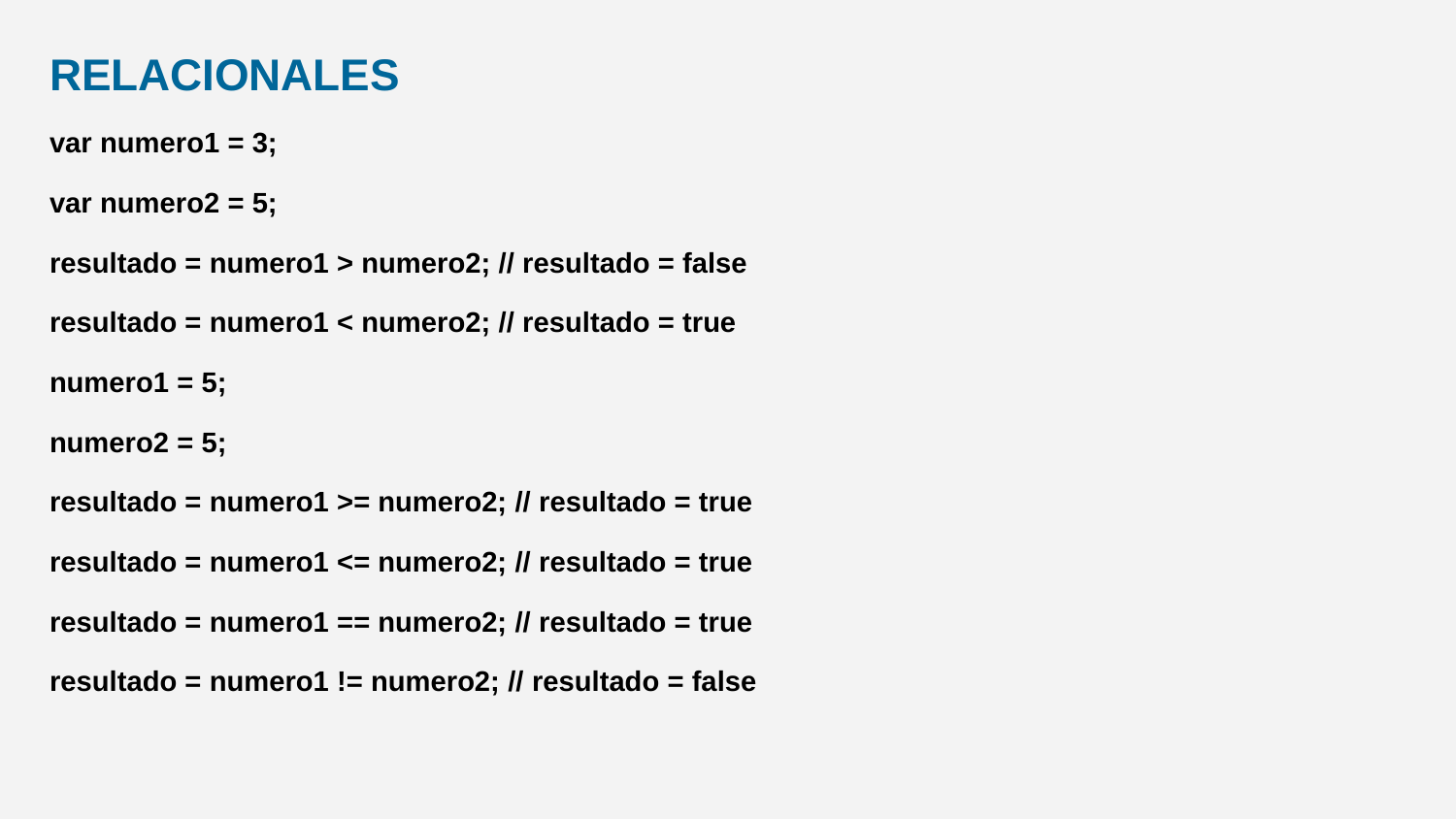

RELACIONALES

var numero1 = 3;
var numero2 = 5;
resultado = numero1 > numero2; // resultado = false
resultado = numero1 < numero2; // resultado = true
numero1 = 5;
numero2 = 5;
resultado = numero1 >= numero2; // resultado = true
resultado = numero1 <= numero2; // resultado = true
resultado = numero1 == numero2; // resultado = true
resultado = numero1 != numero2; // resultado = false